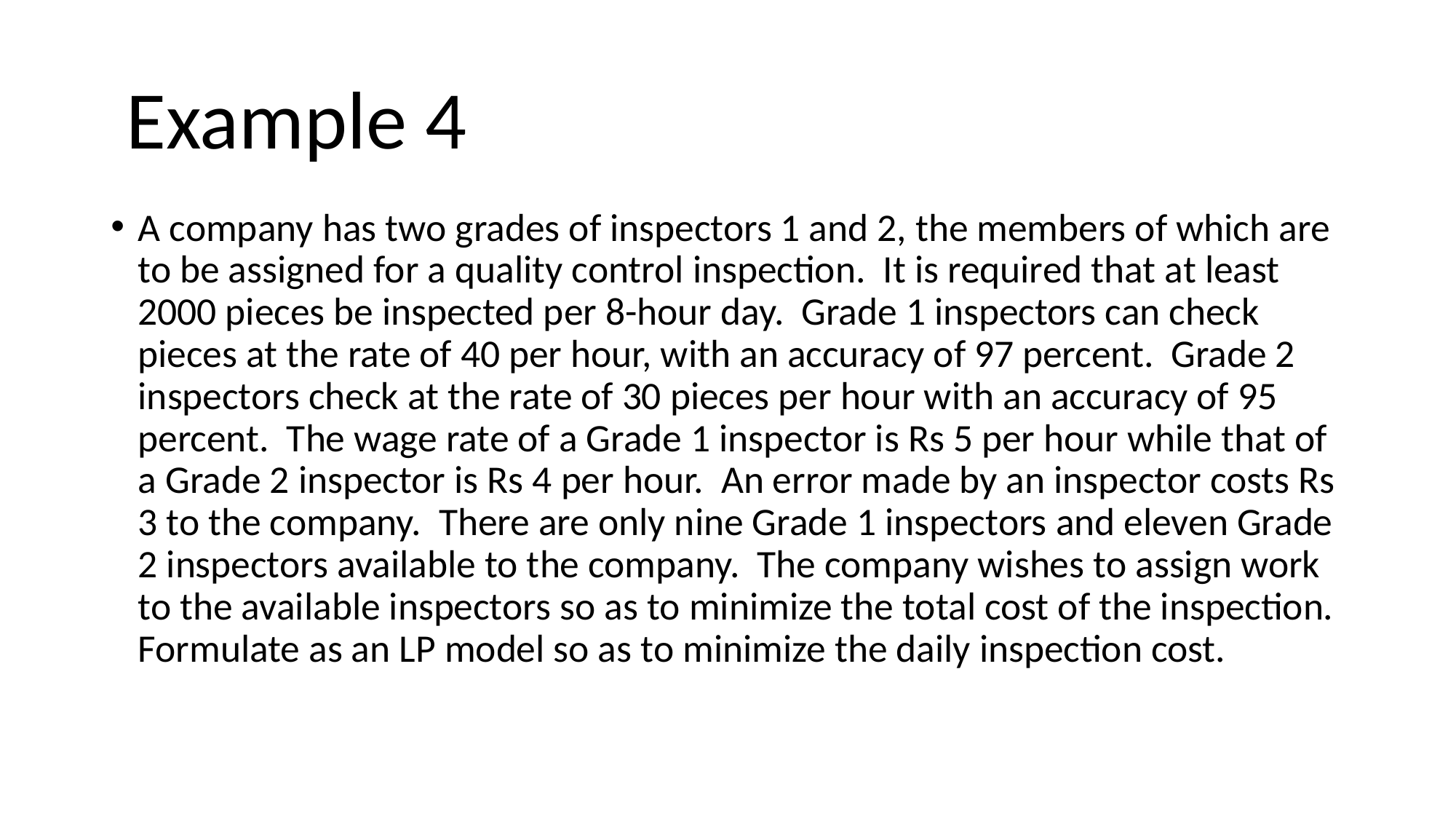

# Example 4
A company has two grades of inspectors 1 and 2, the members of which are to be assigned for a quality control inspection.  It is required that at least 2000 pieces be inspected per 8-hour day.  Grade 1 inspectors can check pieces at the rate of 40 per hour, with an accuracy of 97 percent.  Grade 2 inspectors check at the rate of 30 pieces per hour with an accuracy of 95 percent.  The wage rate of a Grade 1 inspector is Rs 5 per hour while that of a Grade 2 inspector is Rs 4 per hour.  An error made by an inspector costs Rs 3 to the company.  There are only nine Grade 1 inspectors and eleven Grade 2 inspectors available to the company.  The company wishes to assign work to the available inspectors so as to minimize the total cost of the inspection. Formulate as an LP model so as to minimize the daily inspection cost.